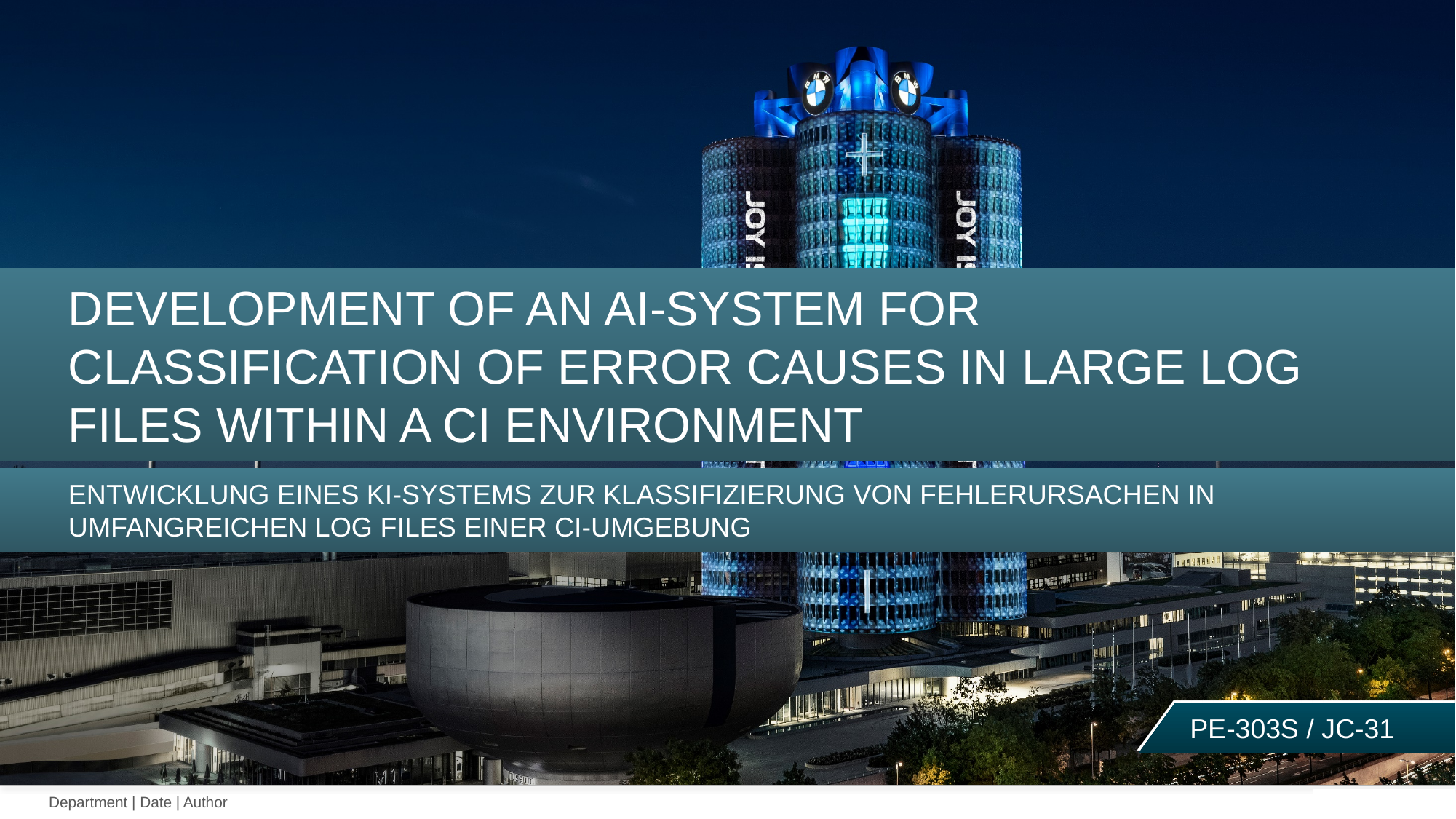

Development of an AI-System for Classification of Error Causes in Large Log Files within a CI Environment
Entwicklung eines KI-Systems zur Klassifizierung von Fehlerursachen in Umfangreichen Log Files einer CI-Umgebung

PE-303S / JC-31